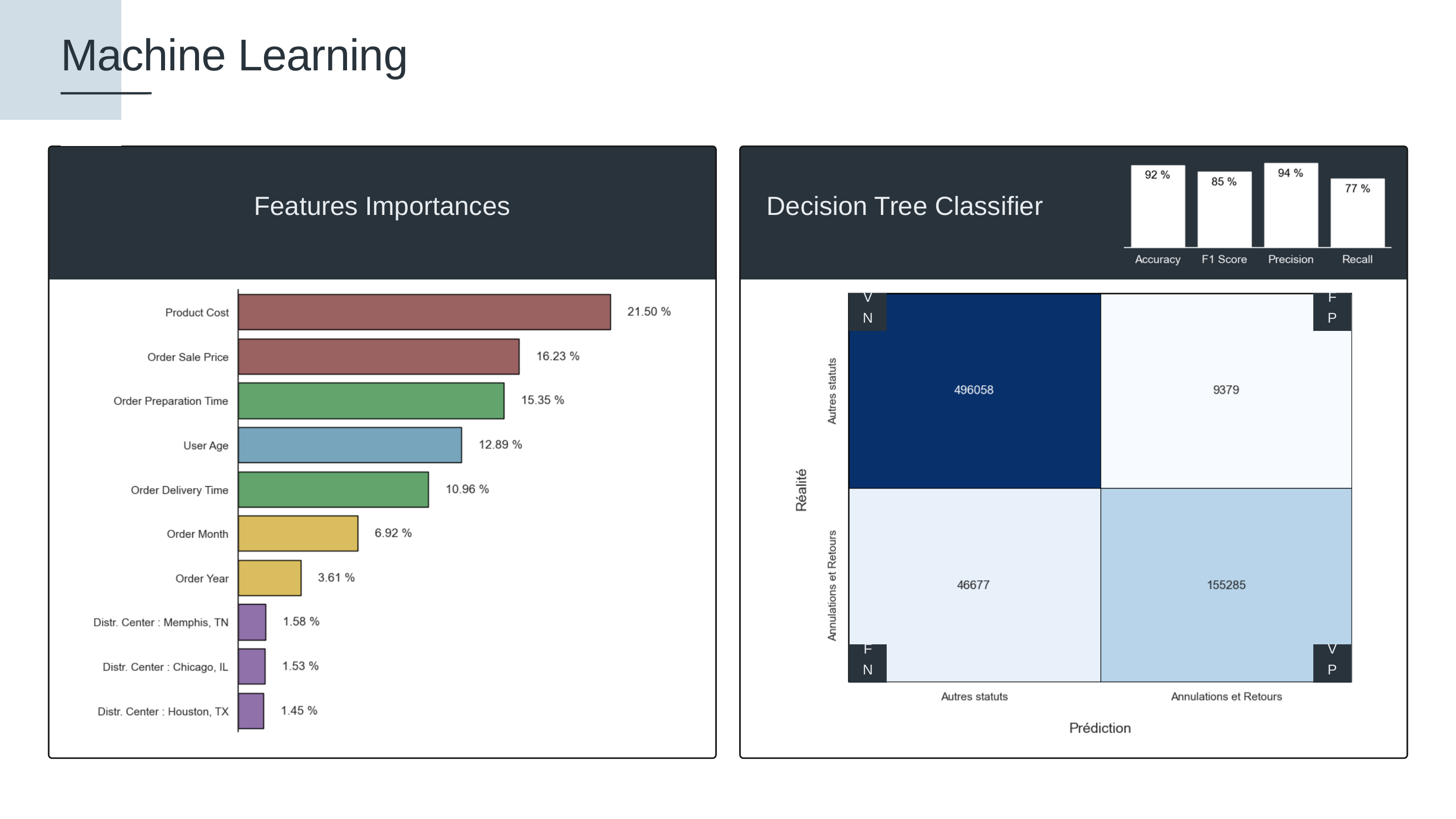

Machine Learning

Features Importances

  Decision Tree Classifier

VN

FP

FN

VP